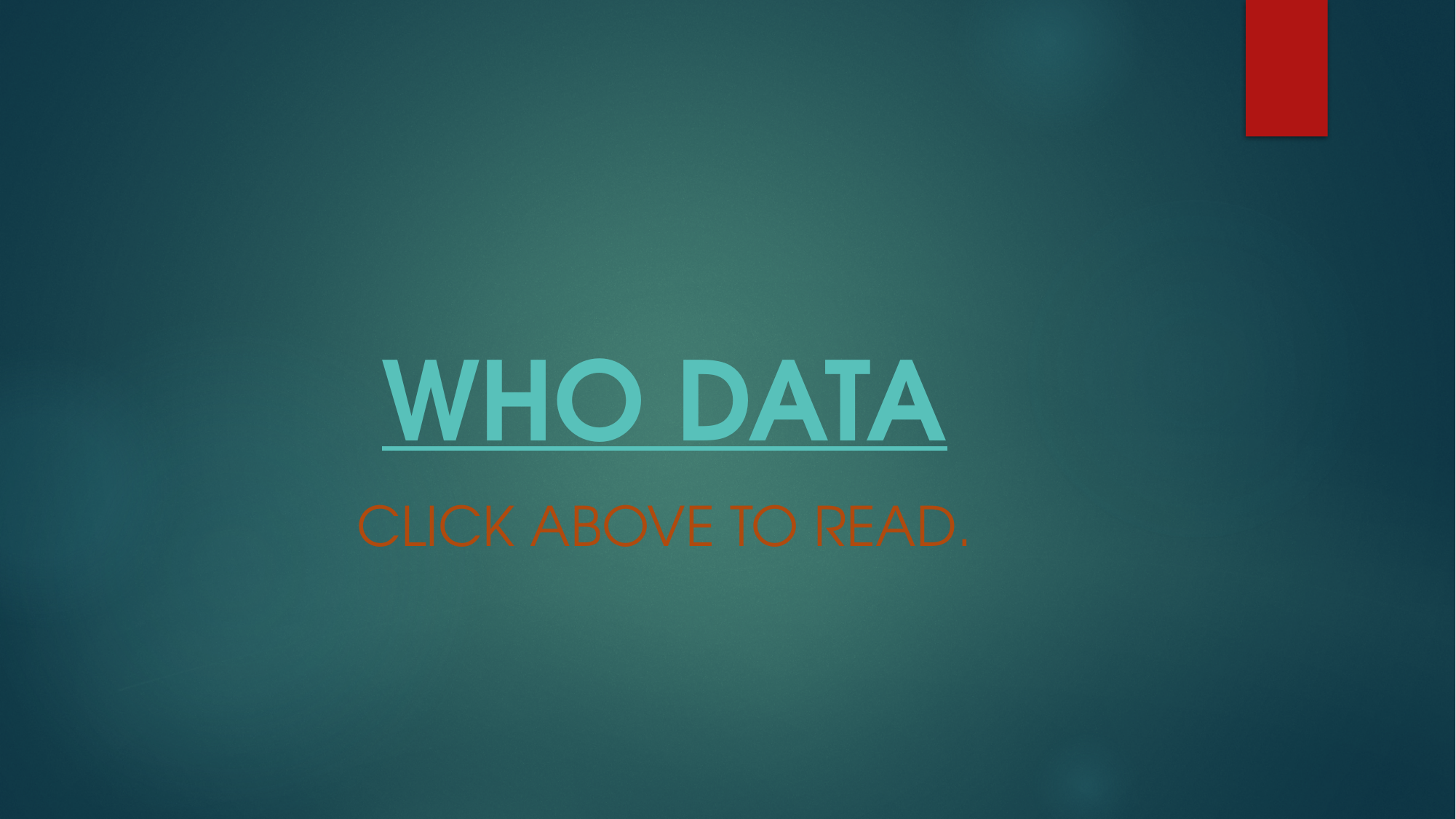

# WHO DATA
Click Above to read.